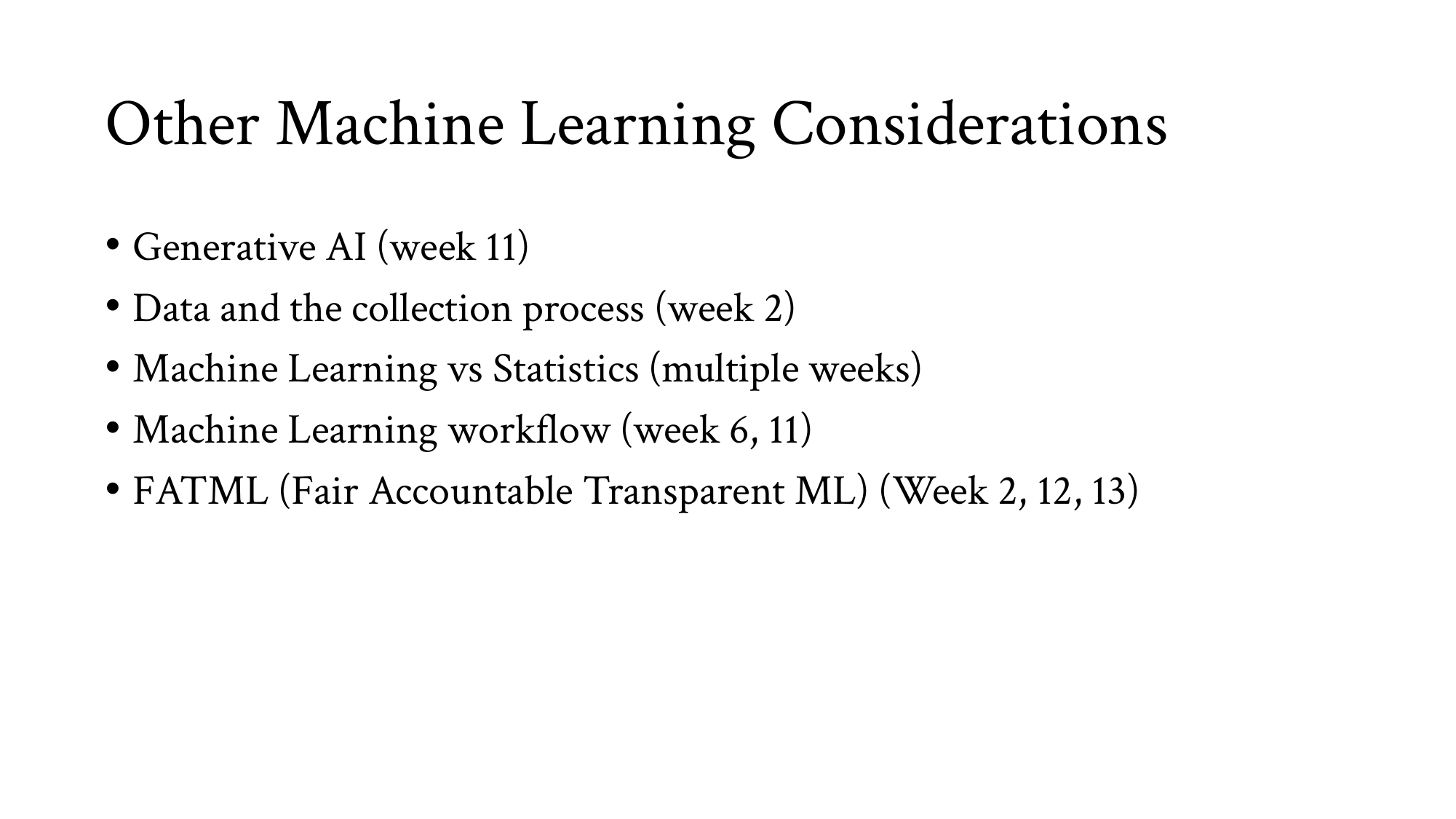

# Other Machine Learning Considerations
Generative AI (week 11)
Data and the collection process (week 2)
Machine Learning vs Statistics (multiple weeks)
Machine Learning workflow (week 6, 11)
FATML (Fair Accountable Transparent ML) (Week 2, 12, 13)